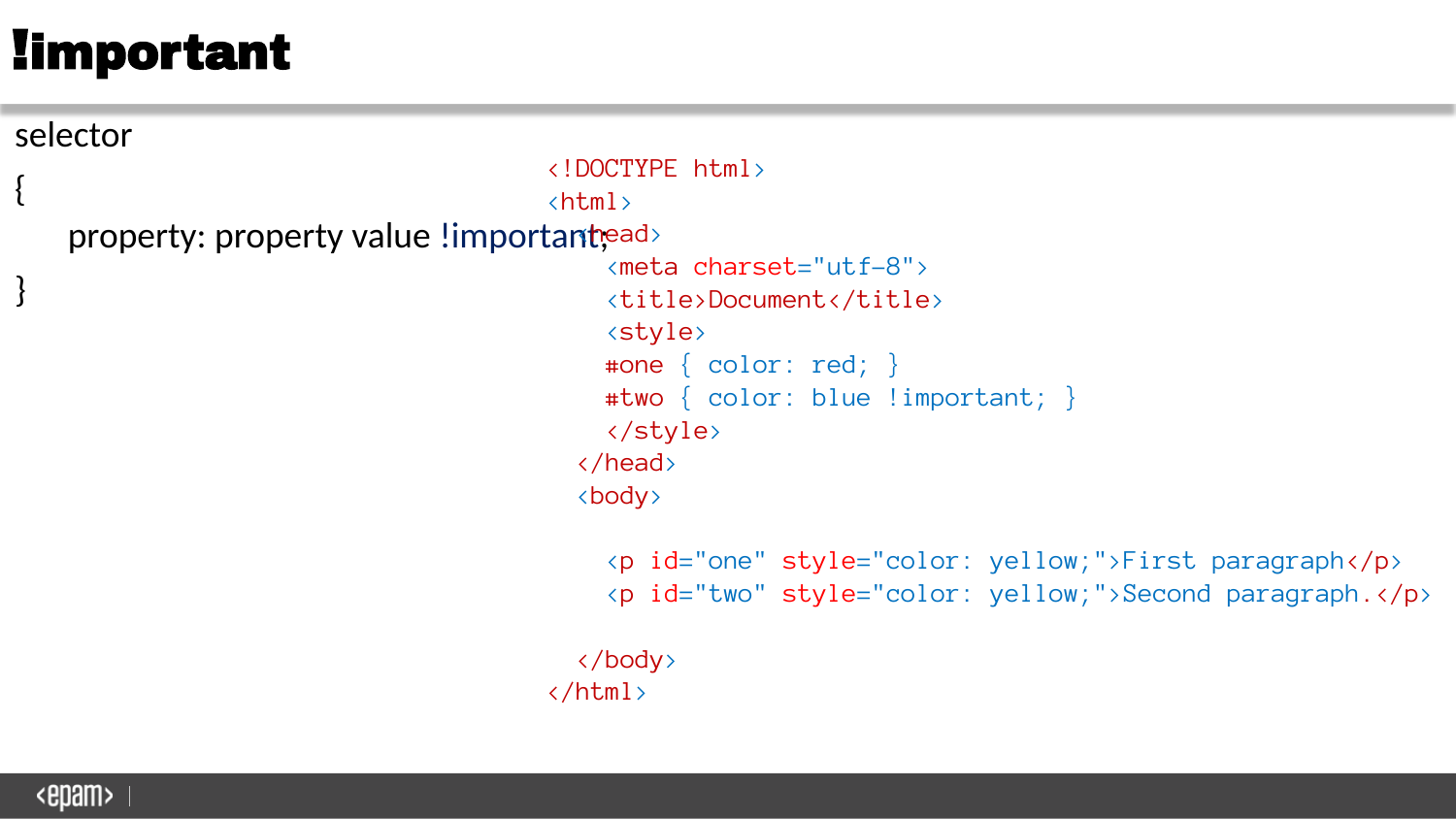

# !important
selector
{
property: property value !important;
}
<!DOCTYPE html>
<html>
  <head>
    <meta charset="utf-8">
    <title>Document</title>
    <style>
    #one { color: red; }
    #two { color: blue !important; }
    </style>
  </head>
  <body>

    <p id="one" style="color: yellow;">First paragraph</p>
    <p id="two" style="color: yellow;">Second paragraph.</p>

  </body>
</html>